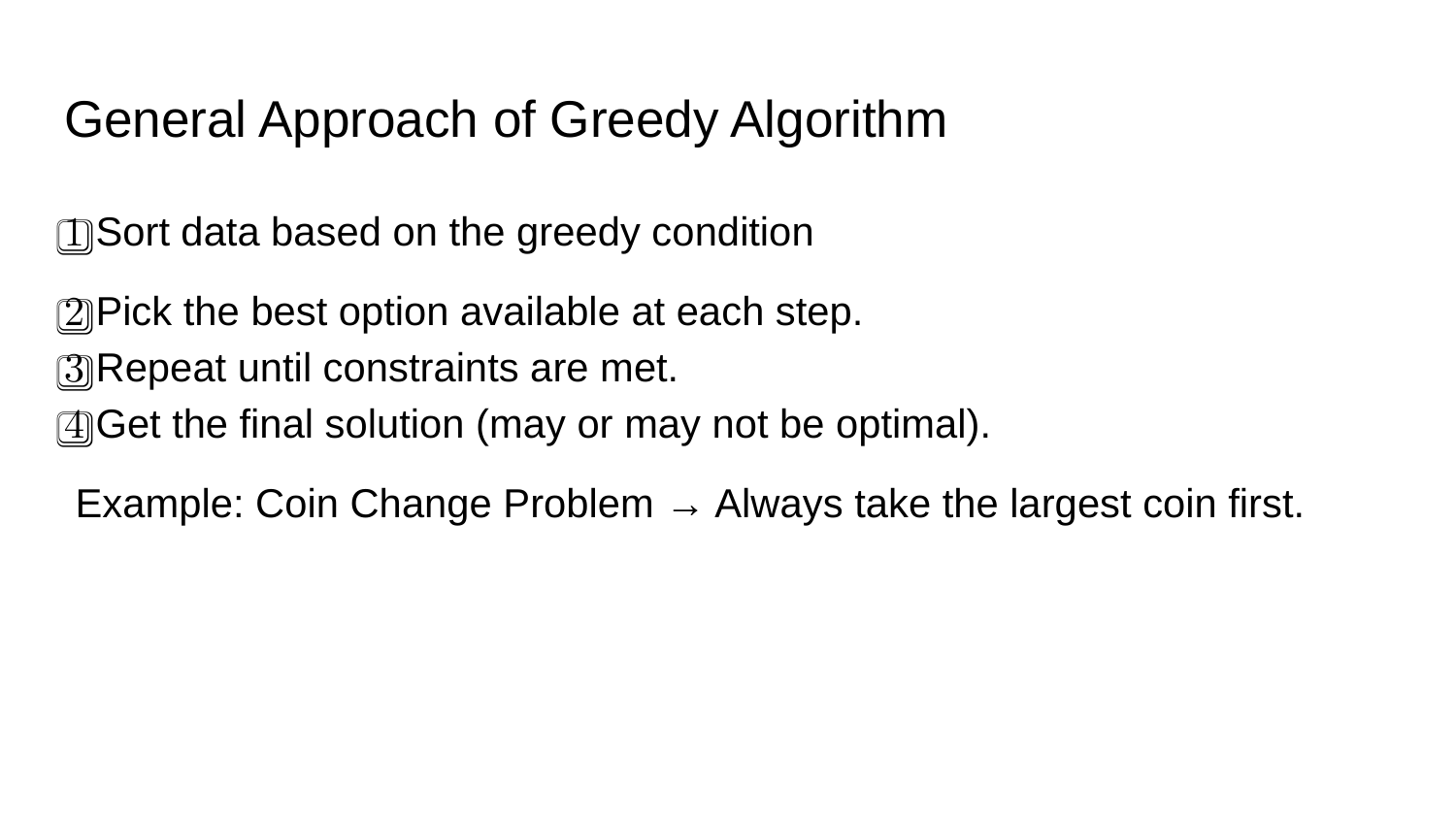

# General Approach of Greedy Algorithm
1️⃣ Sort data based on the greedy condition
2️⃣ Pick the best option available at each step.
3️⃣ Repeat until constraints are met.
4️⃣ Get the final solution (may or may not be optimal).
 Example: Coin Change Problem → Always take the largest coin first.